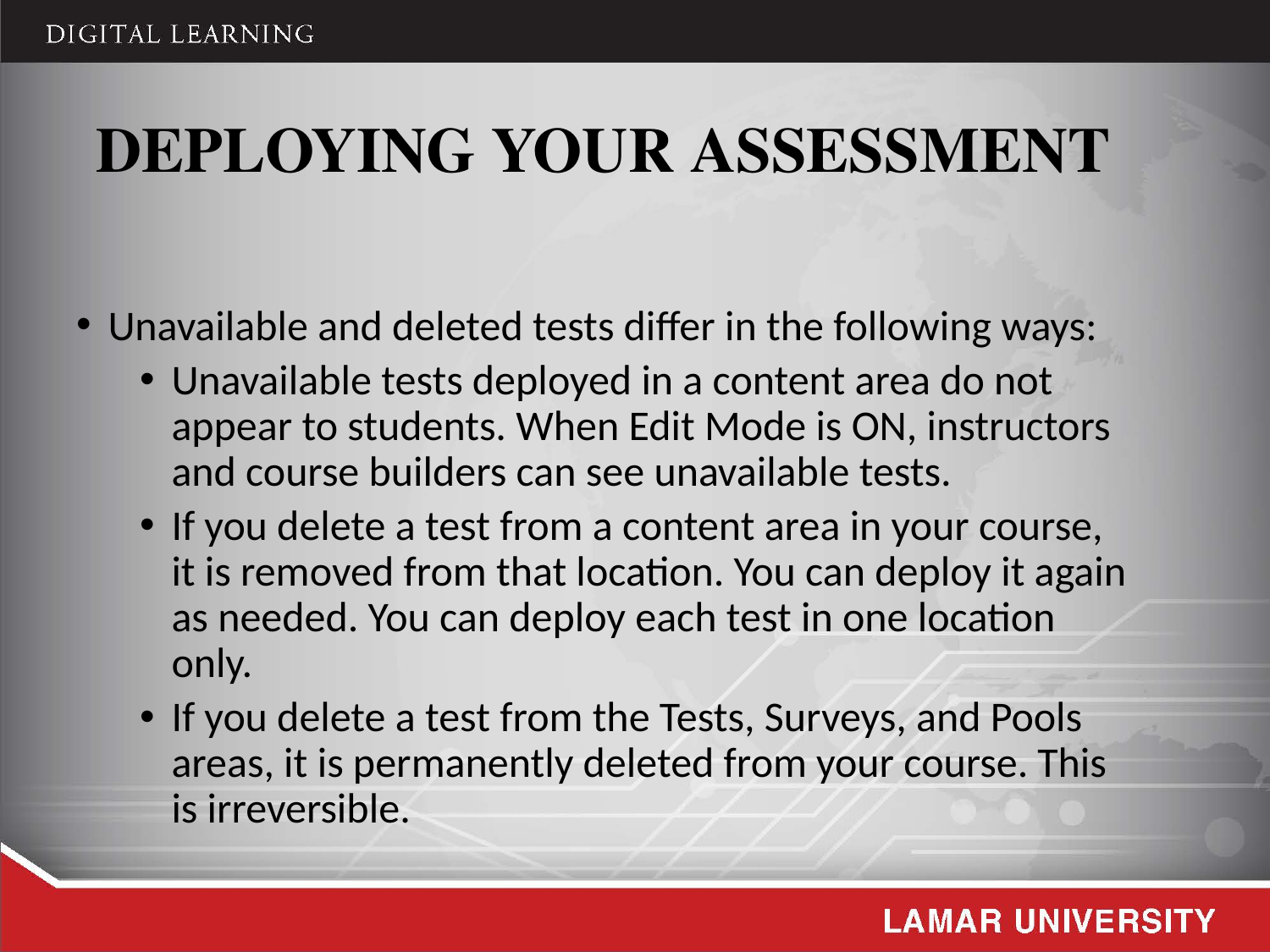

# Deploying Your Assessment
Unavailable and deleted tests differ in the following ways:
Unavailable tests deployed in a content area do not appear to students. When Edit Mode is ON, instructors and course builders can see unavailable tests.
If you delete a test from a content area in your course, it is removed from that location. You can deploy it again as needed. You can deploy each test in one location only.
If you delete a test from the Tests, Surveys, and Pools areas, it is permanently deleted from your course. This is irreversible.